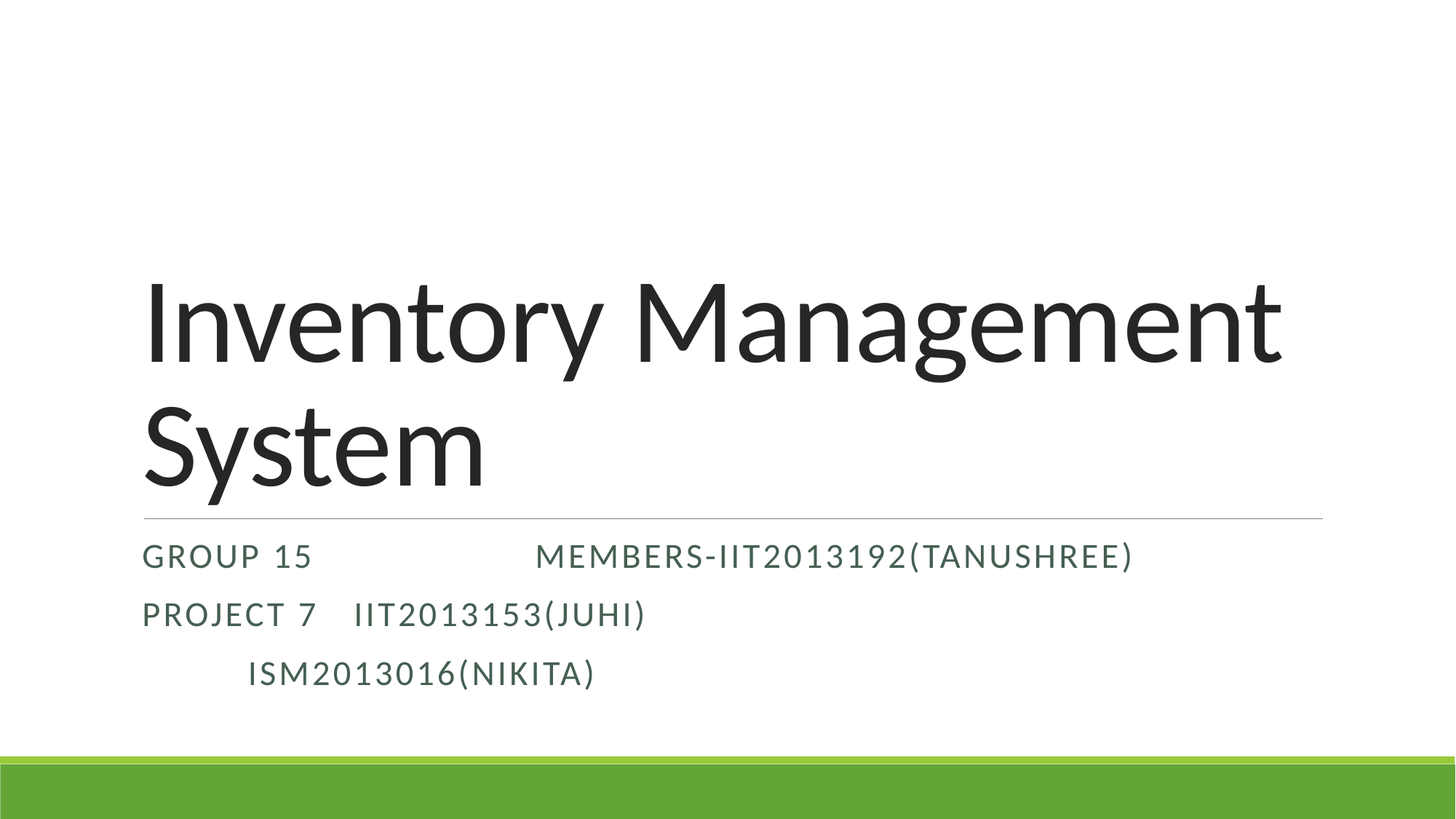

# Inventory Management System
Group 15                    Members-iit2013192(tanushree)
Project 7				iit2013153(juhi)
						ism2013016(nikita)